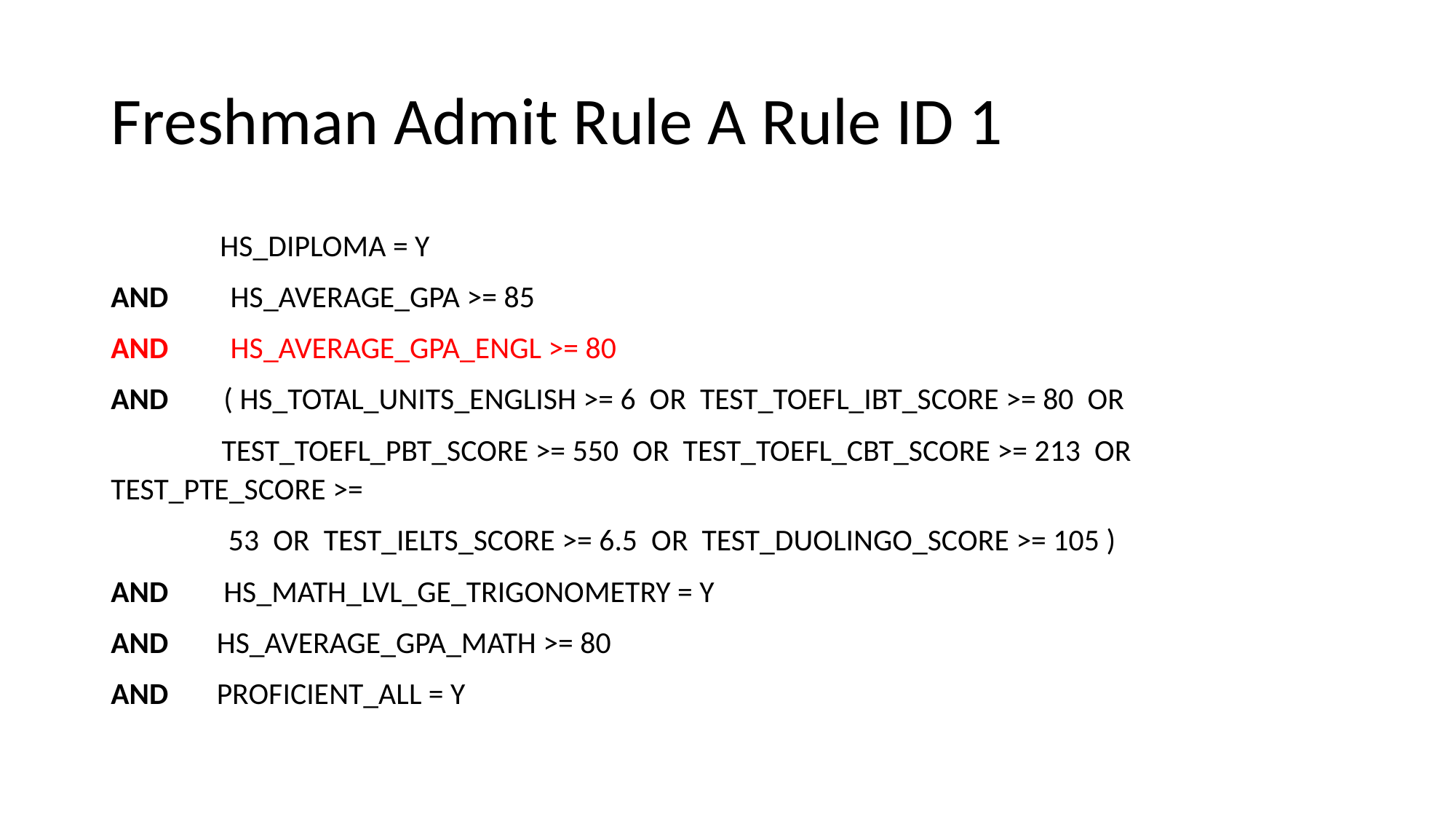

# Freshman Admit Rule A Rule ID 1
	HS_DIPLOMA = Y
AND         HS_AVERAGE_GPA >= 85
AND         HS_AVERAGE_GPA_ENGL >= 80
AND        ( HS_TOTAL_UNITS_ENGLISH >= 6  OR  TEST_TOEFL_IBT_SCORE >= 80  OR
                TEST_TOEFL_PBT_SCORE >= 550  OR  TEST_TOEFL_CBT_SCORE >= 213  OR  	TEST_PTE_SCORE >=
                 53  OR  TEST_IELTS_SCORE >= 6.5  OR  TEST_DUOLINGO_SCORE >= 105 )
AND        HS_MATH_LVL_GE_TRIGONOMETRY = Y
AND       HS_AVERAGE_GPA_MATH >= 80
AND       PROFICIENT_ALL = Y